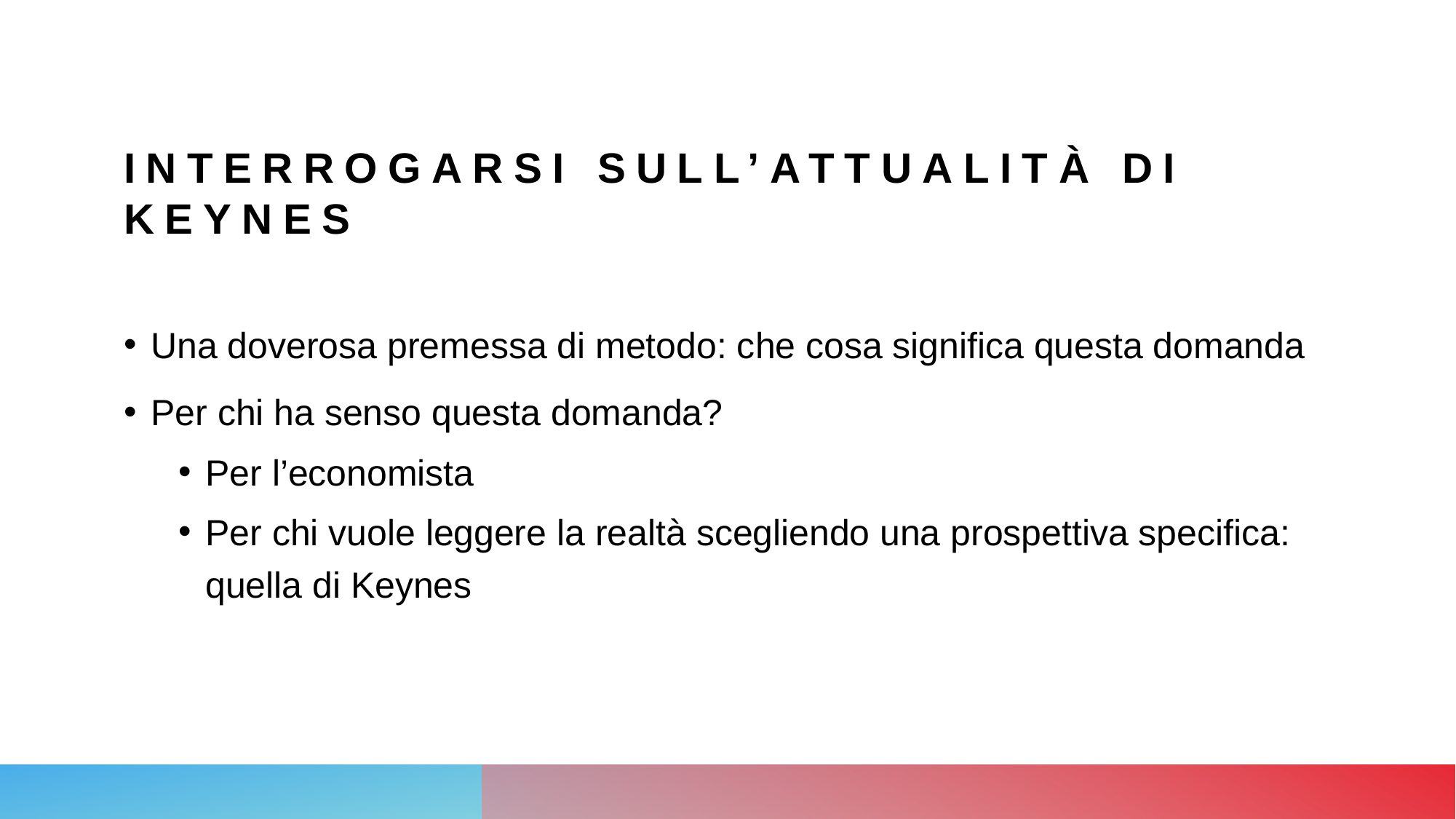

# Interrogarsi sull’attualità di Keynes
Una doverosa premessa di metodo: che cosa significa questa domanda
Per chi ha senso questa domanda?
Per l’economista
Per chi vuole leggere la realtà scegliendo una prospettiva specifica: quella di Keynes